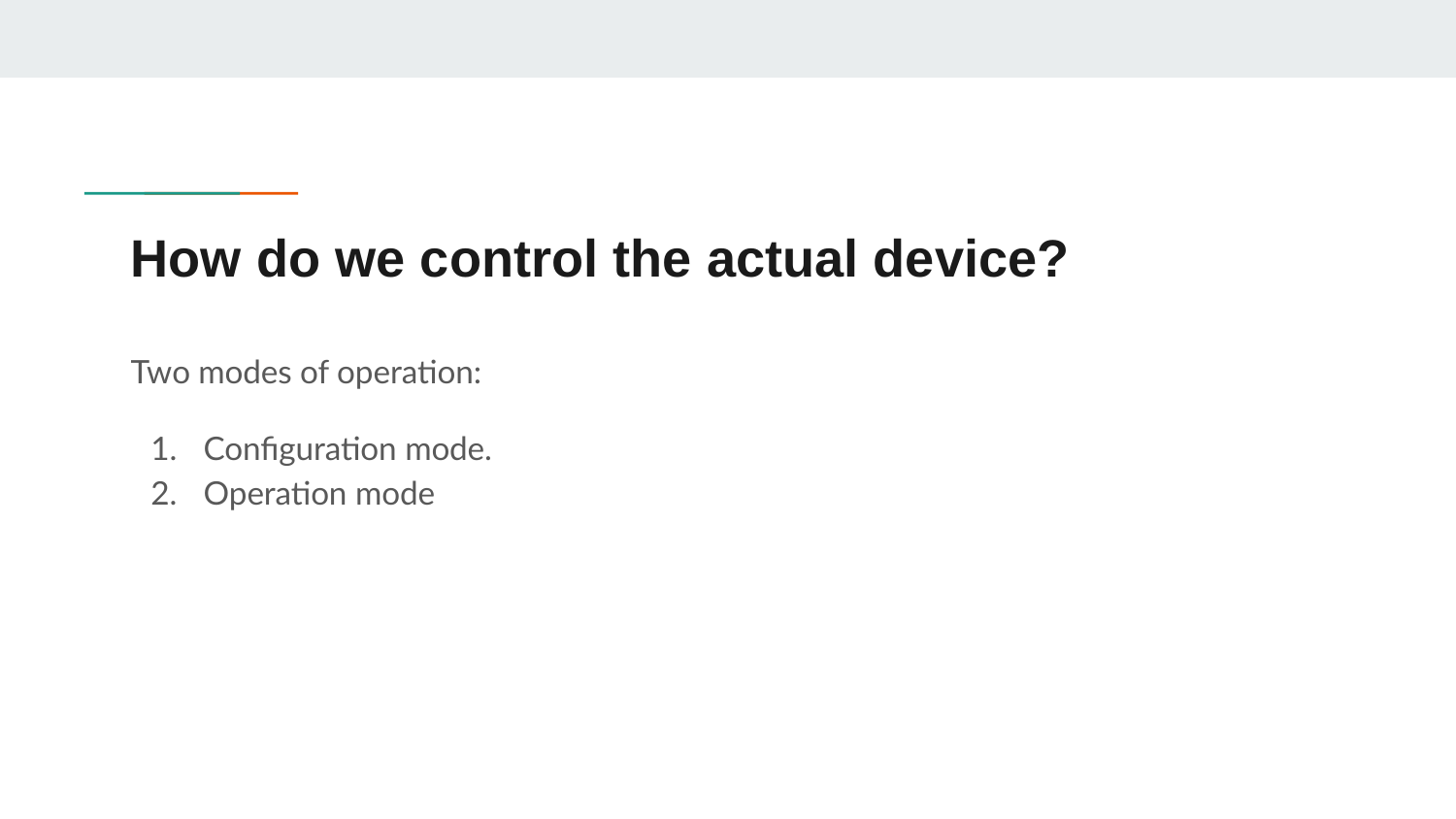

# How do we control the actual device?
Two modes of operation:
Configuration mode.
Operation mode